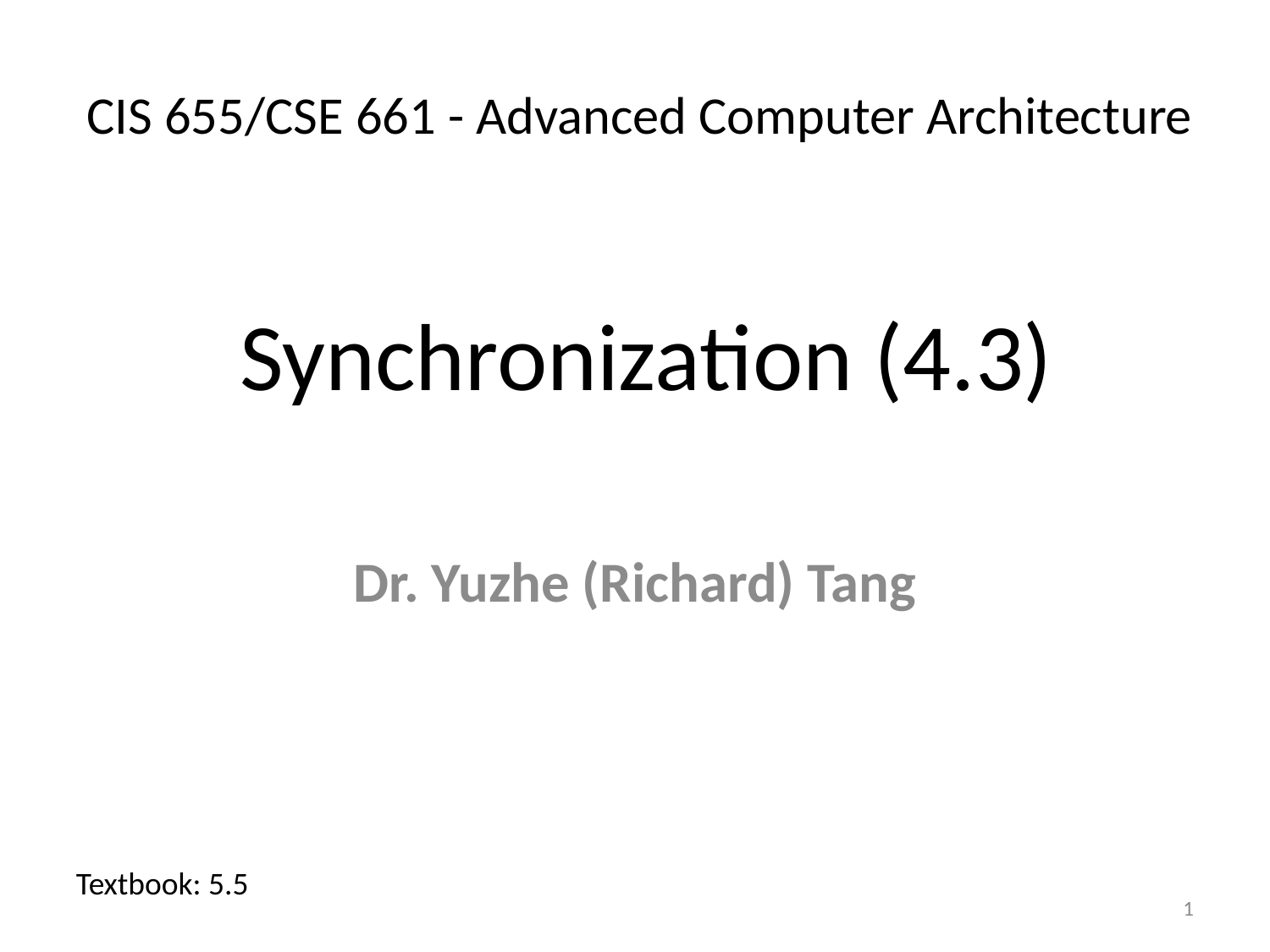

# CIS 655/CSE 661 - Advanced Computer Architecture
 Synchronization (4.3)
Dr. Yuzhe (Richard) Tang
Textbook: 5.5
1